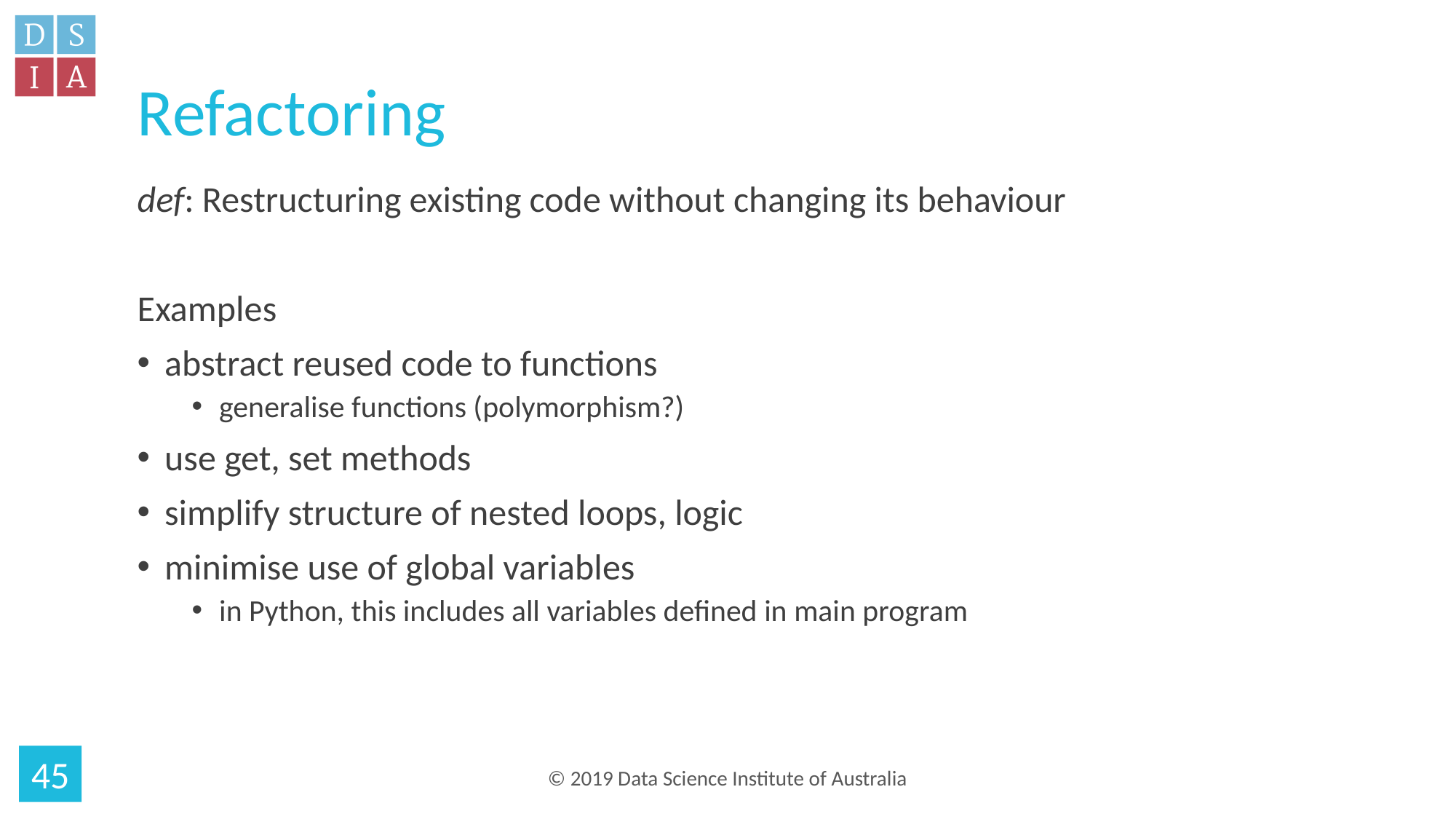

# Refactoring
def: Restructuring existing code without changing its behaviour

Examples
abstract reused code to functions
generalise functions (polymorphism?)
use get, set methods
simplify structure of nested loops, logic
minimise use of global variables
in Python, this includes all variables defined in main program

45